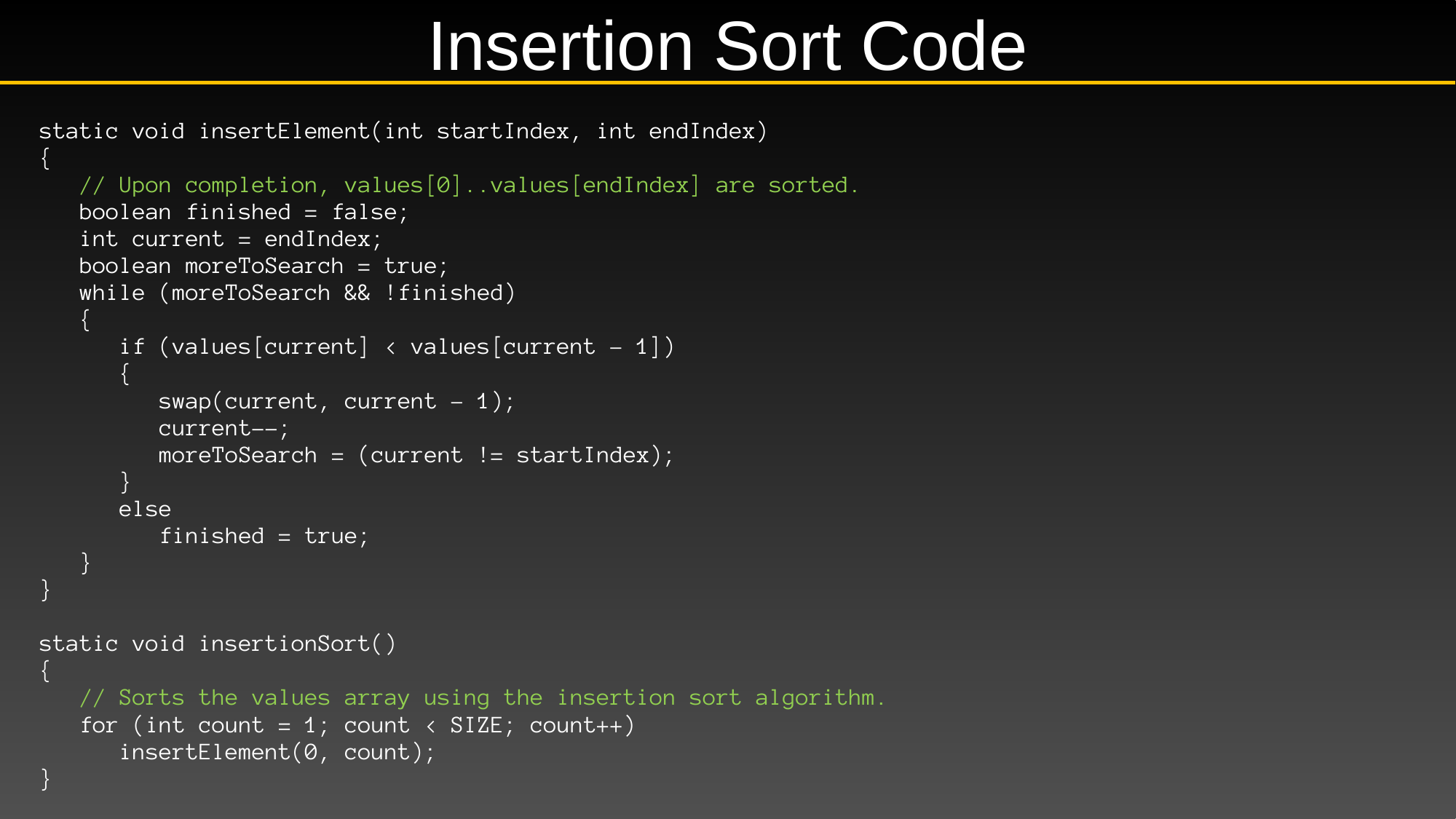

# Insertion Sort Code
static void insertElement(int startIndex, int endIndex)
{
   // Upon completion, values[0]..values[endIndex] are sorted.
   boolean finished = false;
   int current = endIndex;
   boolean moreToSearch = true;
   while (moreToSearch && !finished)
   {
      if (values[current] < values[current – 1])
      {
         swap(current, current – 1);
         current--;
         moreToSearch = (current != startIndex);
      }
      else
         finished = true;
   }
}

static void insertionSort()
{
   // Sorts the values array using the insertion sort algorithm.
   for (int count = 1; count < SIZE; count++)
      insertElement(0, count);
}